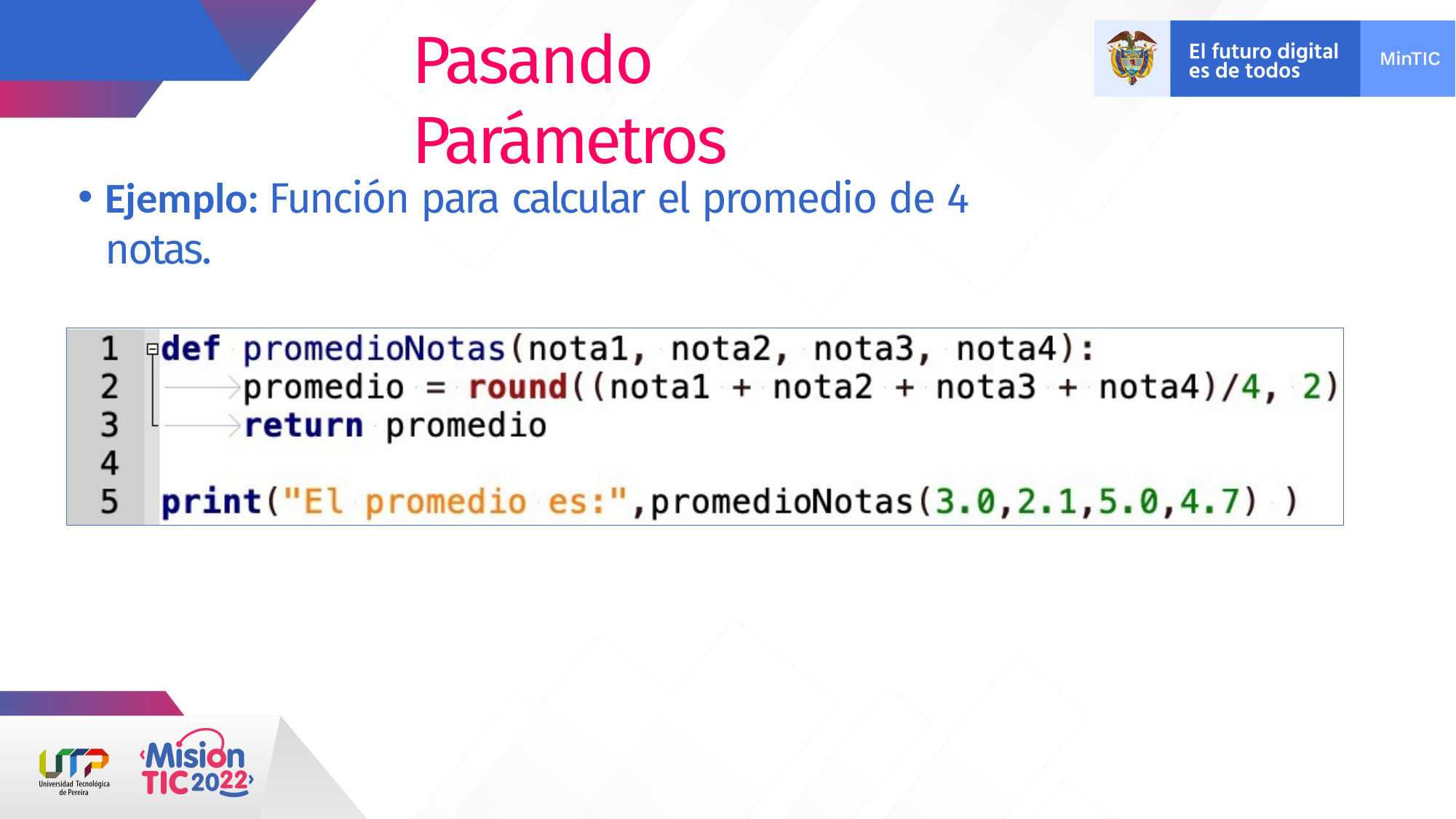

# Pasando Parámetros
Ejemplo: Función para calcular el promedio de 4 notas.